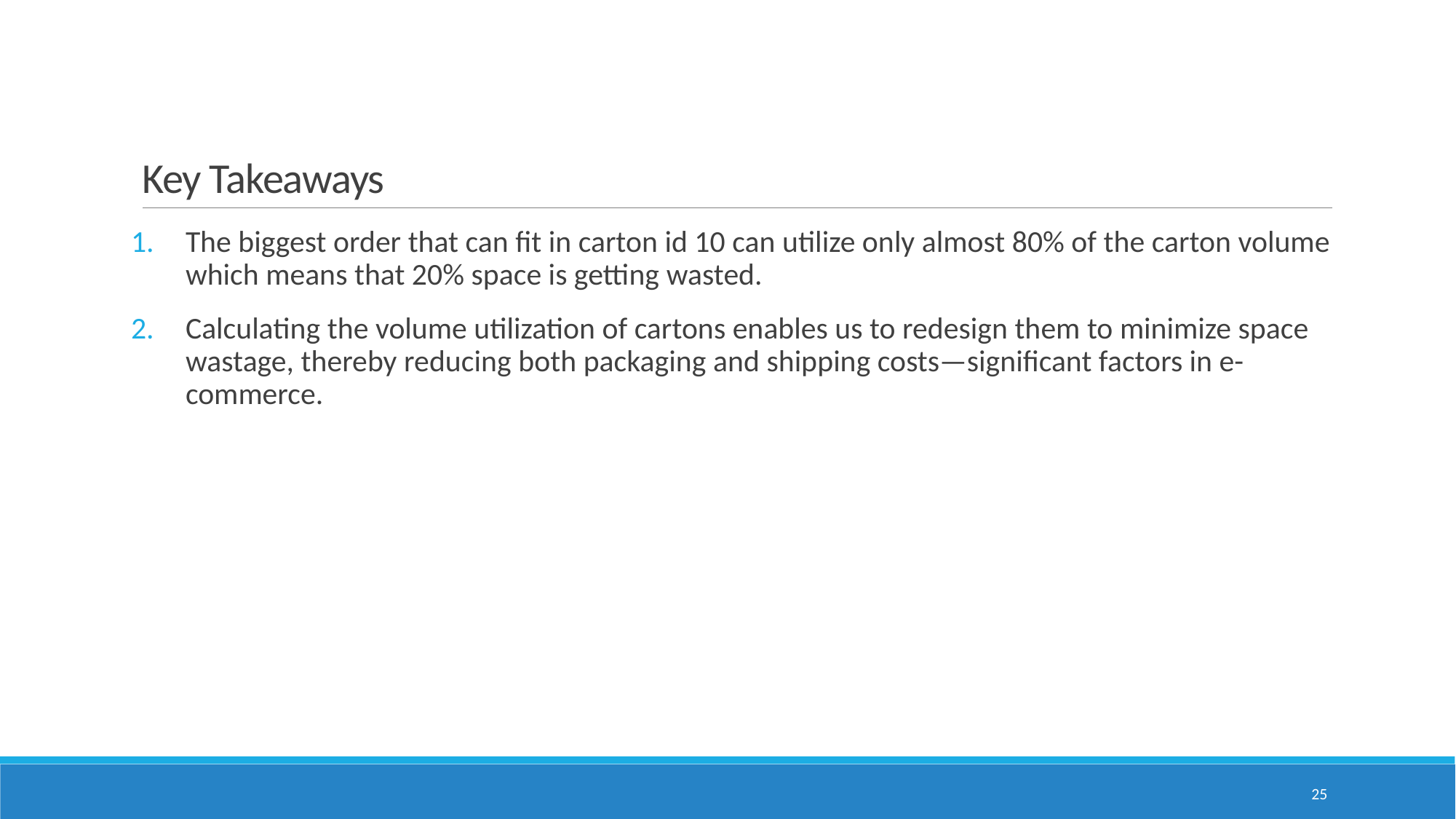

# Key Takeaways
The biggest order that can fit in carton id 10 can utilize only almost 80% of the carton volume which means that 20% space is getting wasted.
Calculating the volume utilization of cartons enables us to redesign them to minimize space wastage, thereby reducing both packaging and shipping costs—significant factors in e-commerce.
25